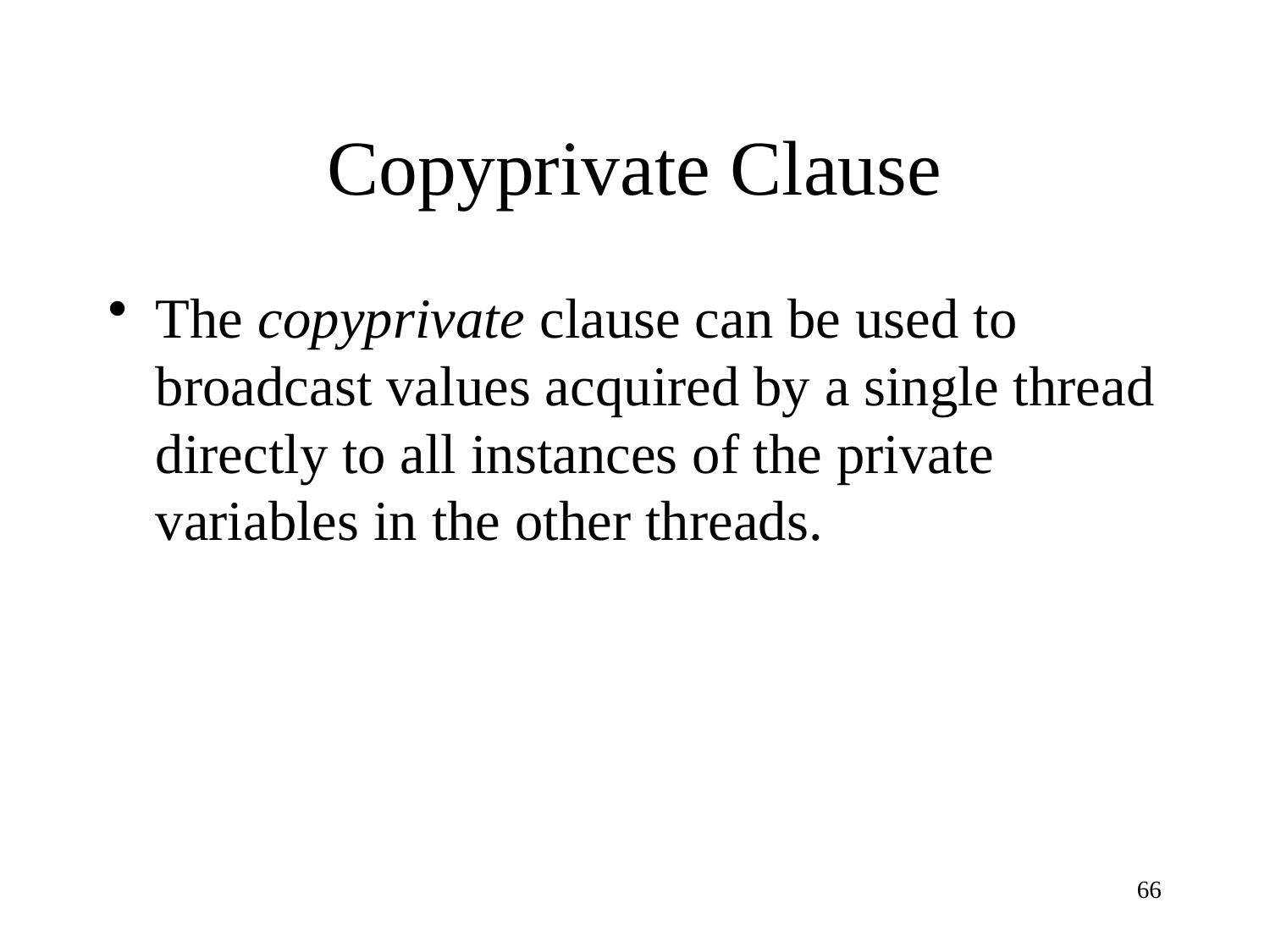

# Copyprivate Clause
The copyprivate clause can be used to broadcast values acquired by a single thread directly to all instances of the private variables in the other threads.
66